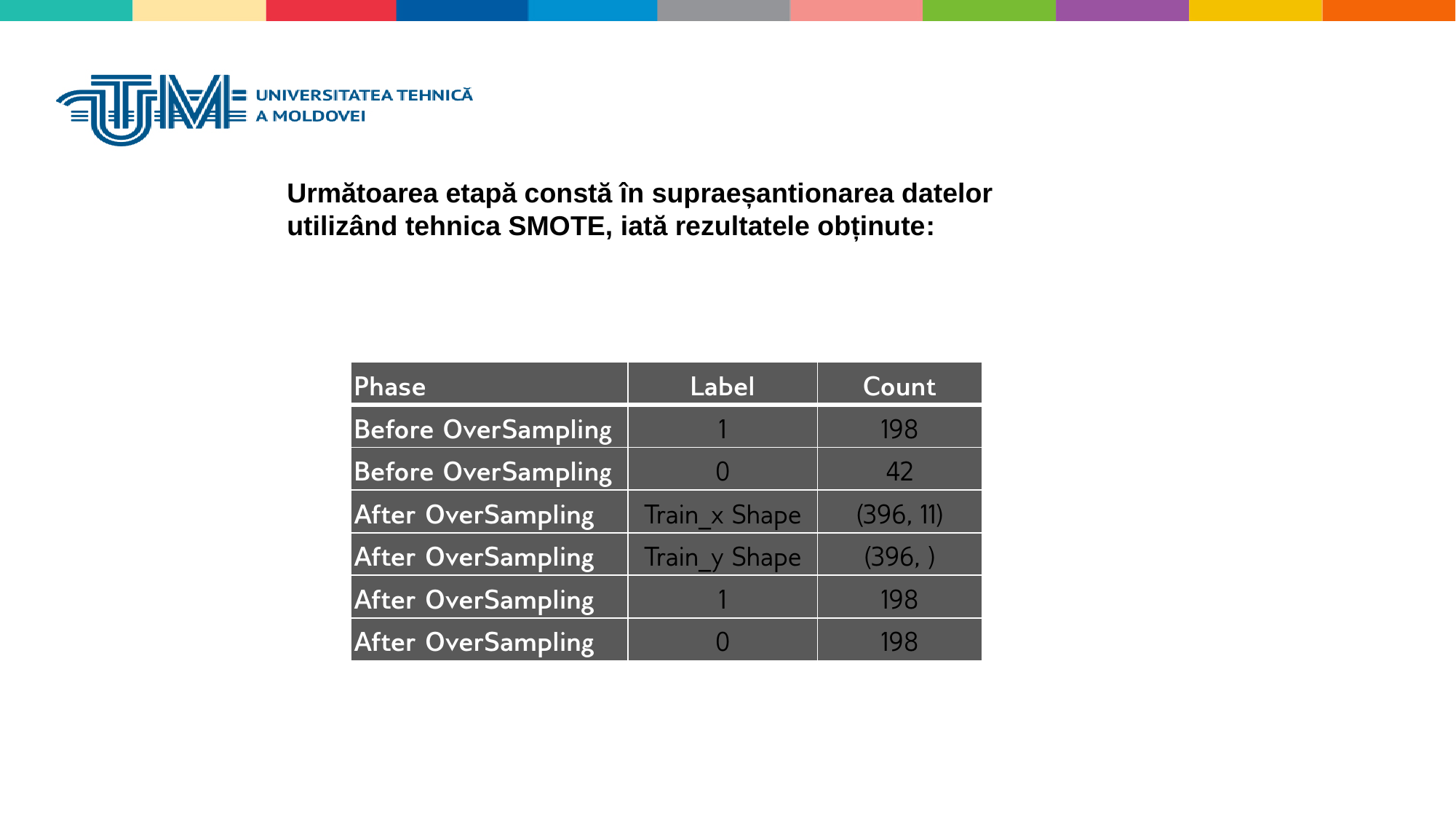

Următoarea etapă constă în supraeșantionarea datelor utilizând tehnica SMOTE, iată rezultatele obținute:

| Phase | Label | Count |
| --- | --- | --- |
| Before OverSampling | 1 | 198 |
| Before OverSampling | 0 | 42 |
| After OverSampling | Train\_x Shape | (396, 11) |
| After OverSampling | Train\_y Shape | (396, ) |
| After OverSampling | 1 | 198 |
| After OverSampling | 0 | 198 |